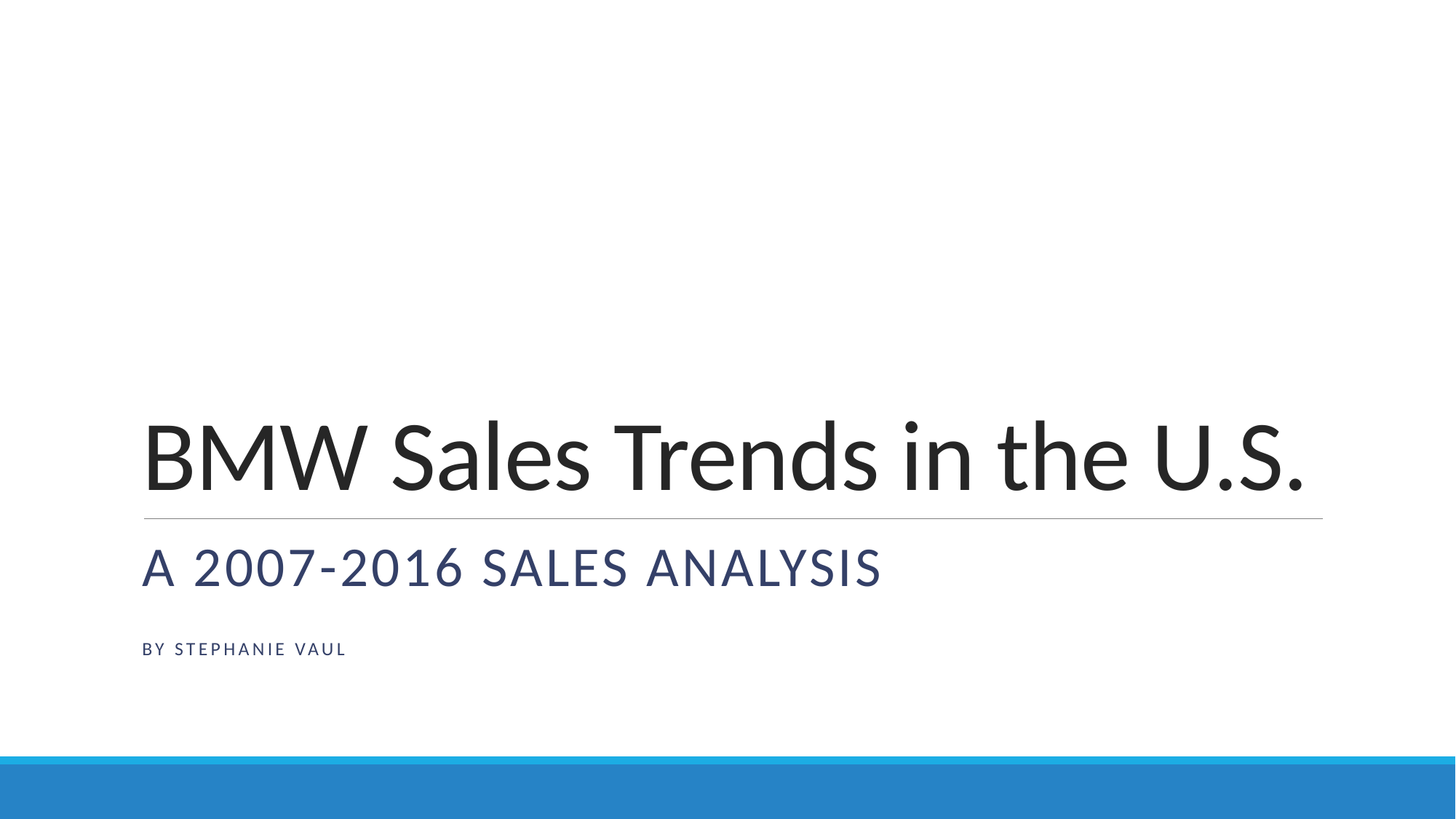

# BMW Sales Trends in the U.S.
A 2007-2016 sales analysis

By Stephanie Vaul